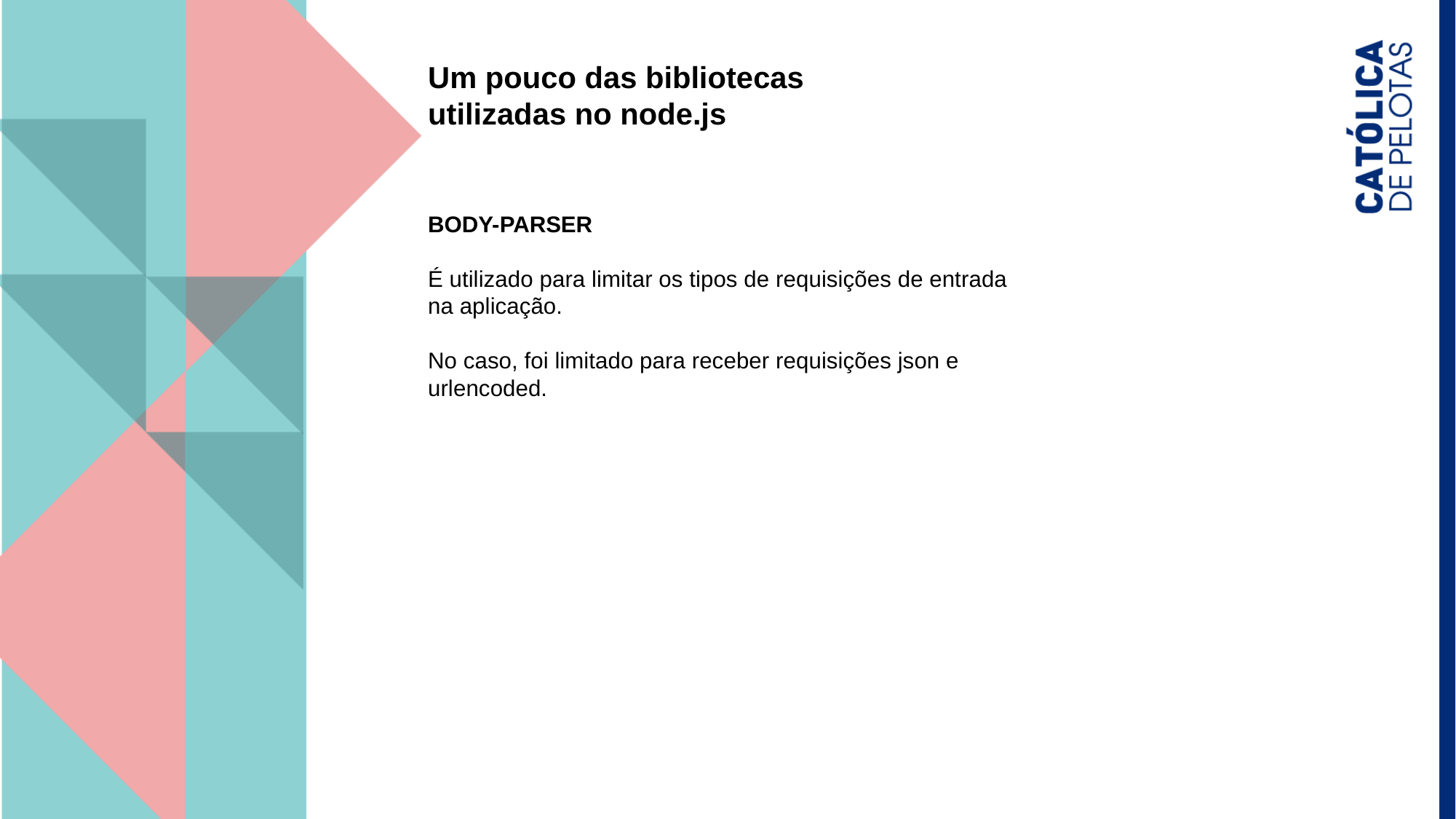

Um pouco das bibliotecas utilizadas no node.js
BODY-PARSER
É utilizado para limitar os tipos de requisições de entrada na aplicação.

No caso, foi limitado para receber requisições json e urlencoded.